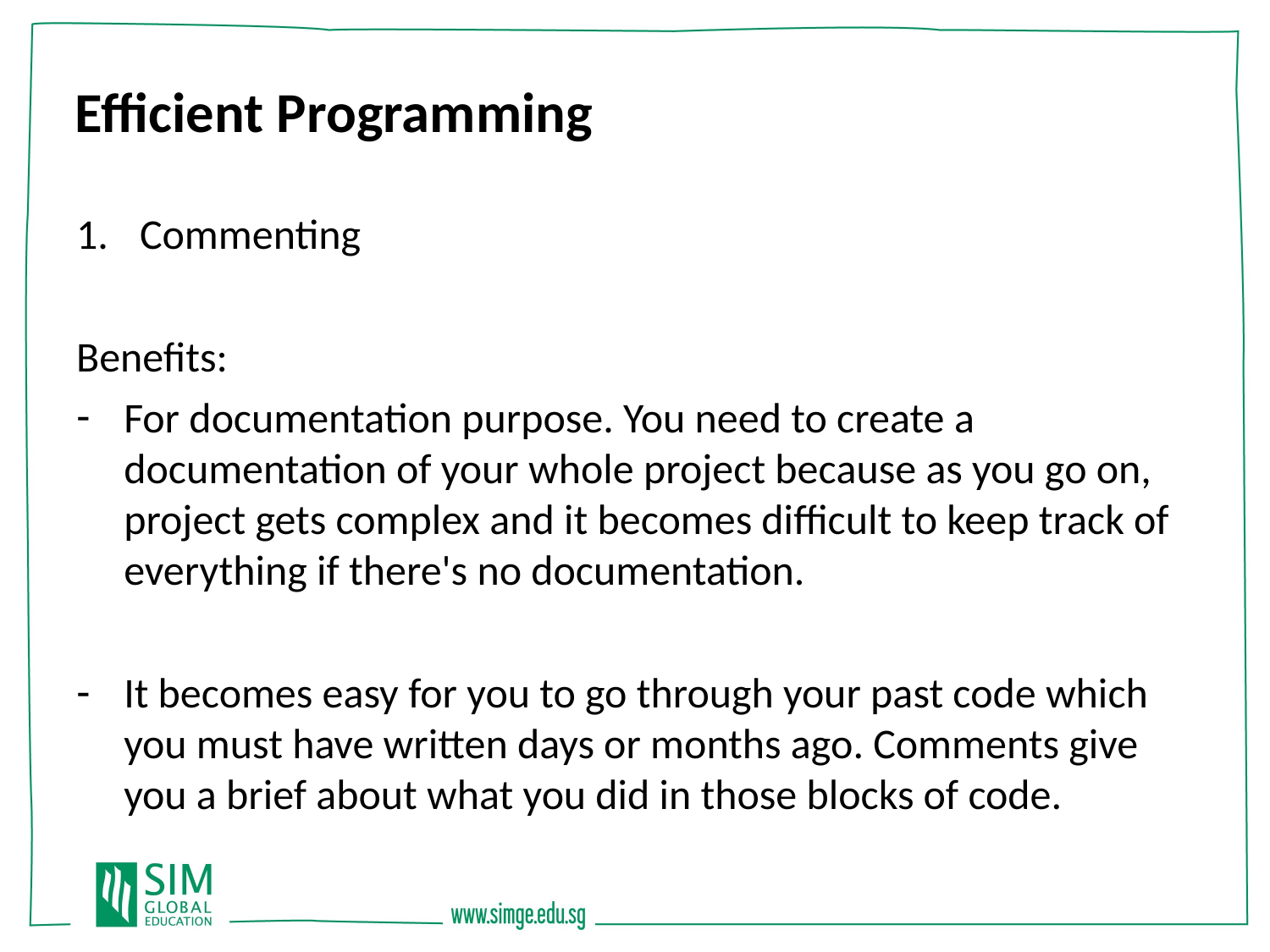

Efficient Programming
Commenting

Benefits:
For documentation purpose. You need to create a documentation of your whole project because as you go on, project gets complex and it becomes difficult to keep track of everything if there's no documentation.

It becomes easy for you to go through your past code which you must have written days or months ago. Comments give you a brief about what you did in those blocks of code.